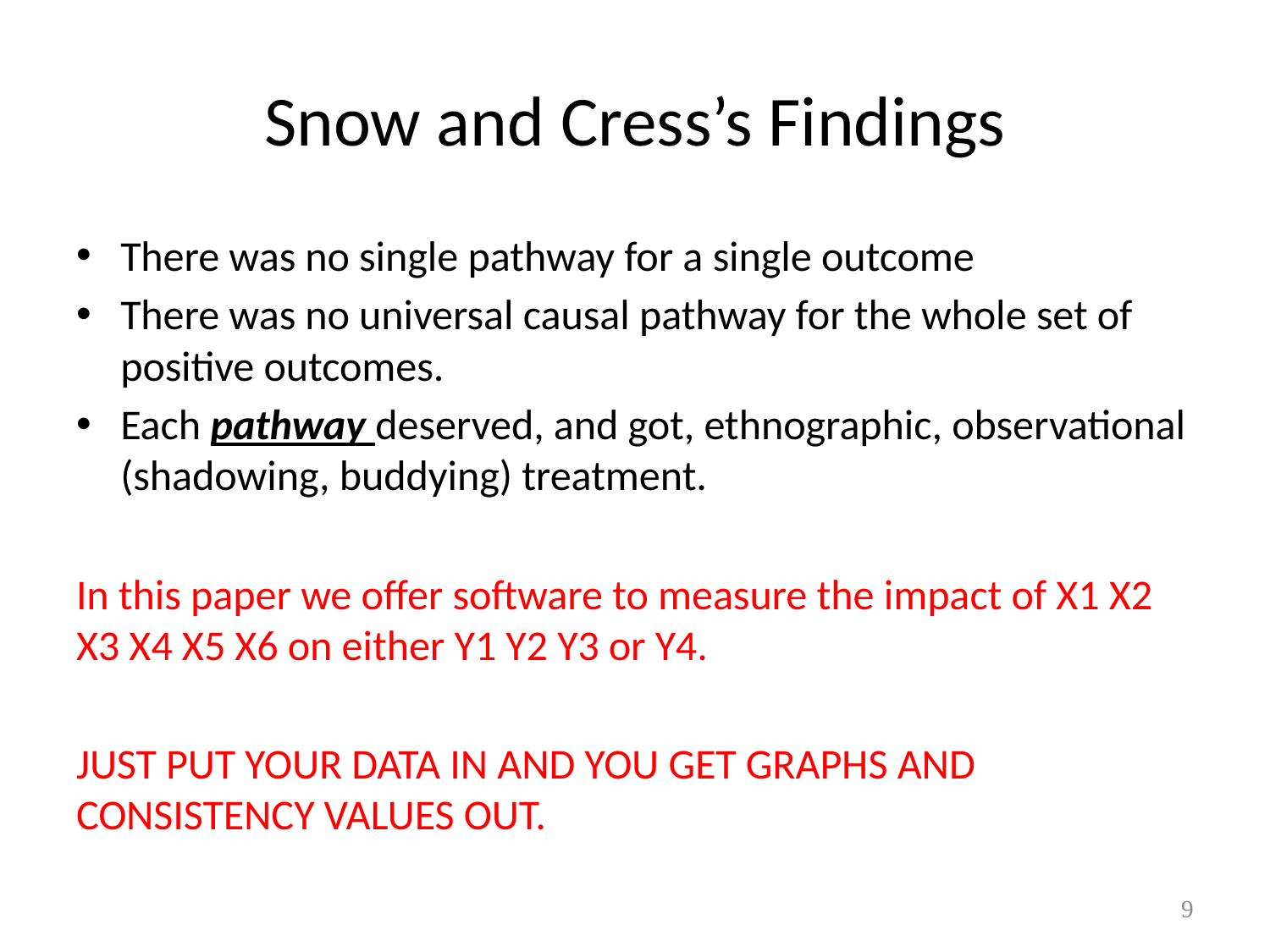

# Snow and Cress’s Findings
There was no single pathway for a single outcome
There was no universal causal pathway for the whole set of positive outcomes.
Each pathway deserved, and got, ethnographic, observational (shadowing, buddying) treatment.

In this paper we offer software to measure the impact of X1 X2 X3 X4 X5 X6 on either Y1 Y2 Y3 or Y4.

JUST PUT YOUR DATA IN AND YOU GET GRAPHS AND CONSISTENCY VALUES OUT.
9